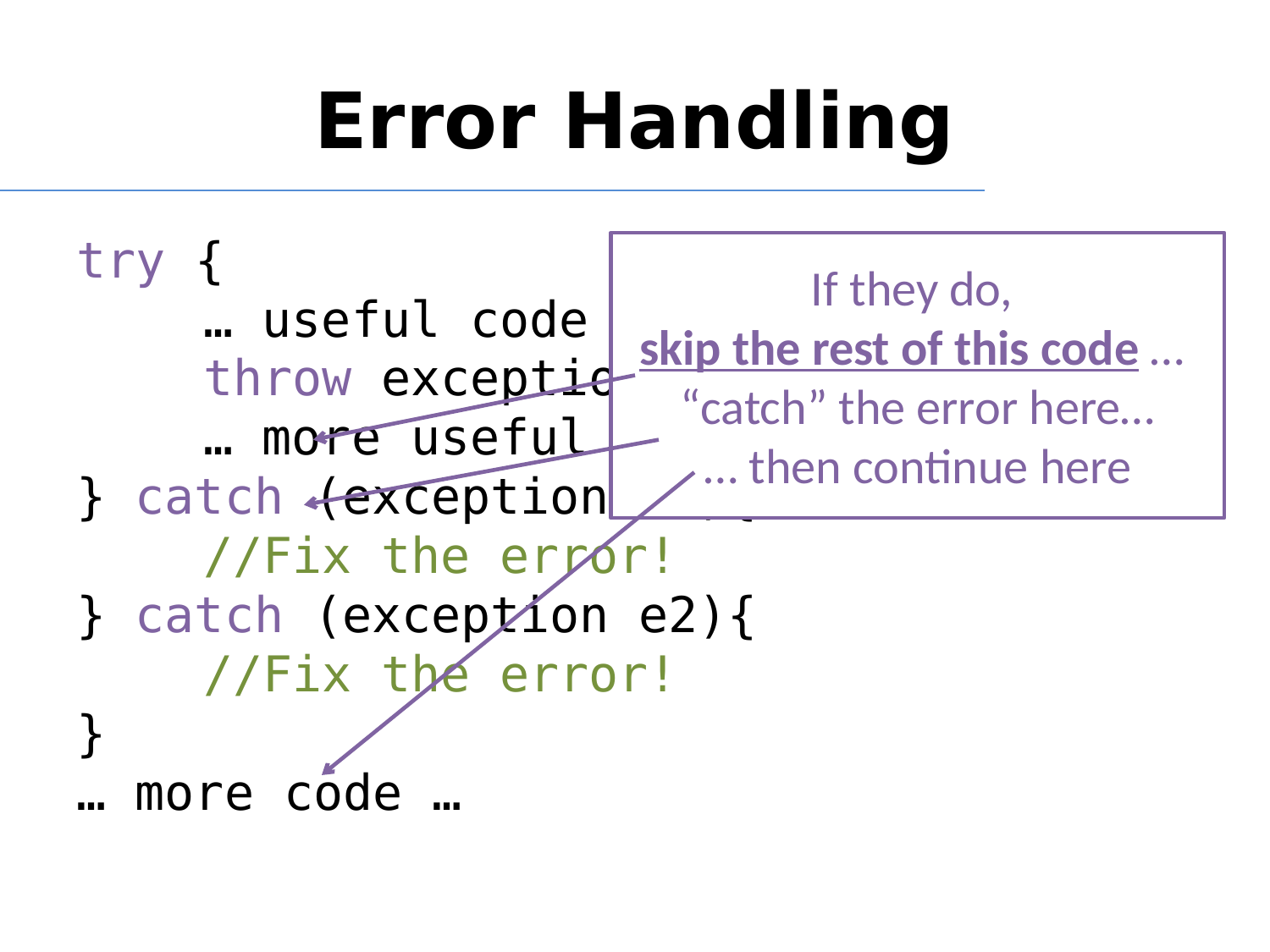

# Error Handling
try {
	… useful code
	throw exception();
	… more useful code
} catch (exception e1){
	//Fix the error!
} catch (exception e2){
	//Fix the error!
}
… more code …
If they do,
skip the rest of this code …
“catch” the error here…
… then continue here